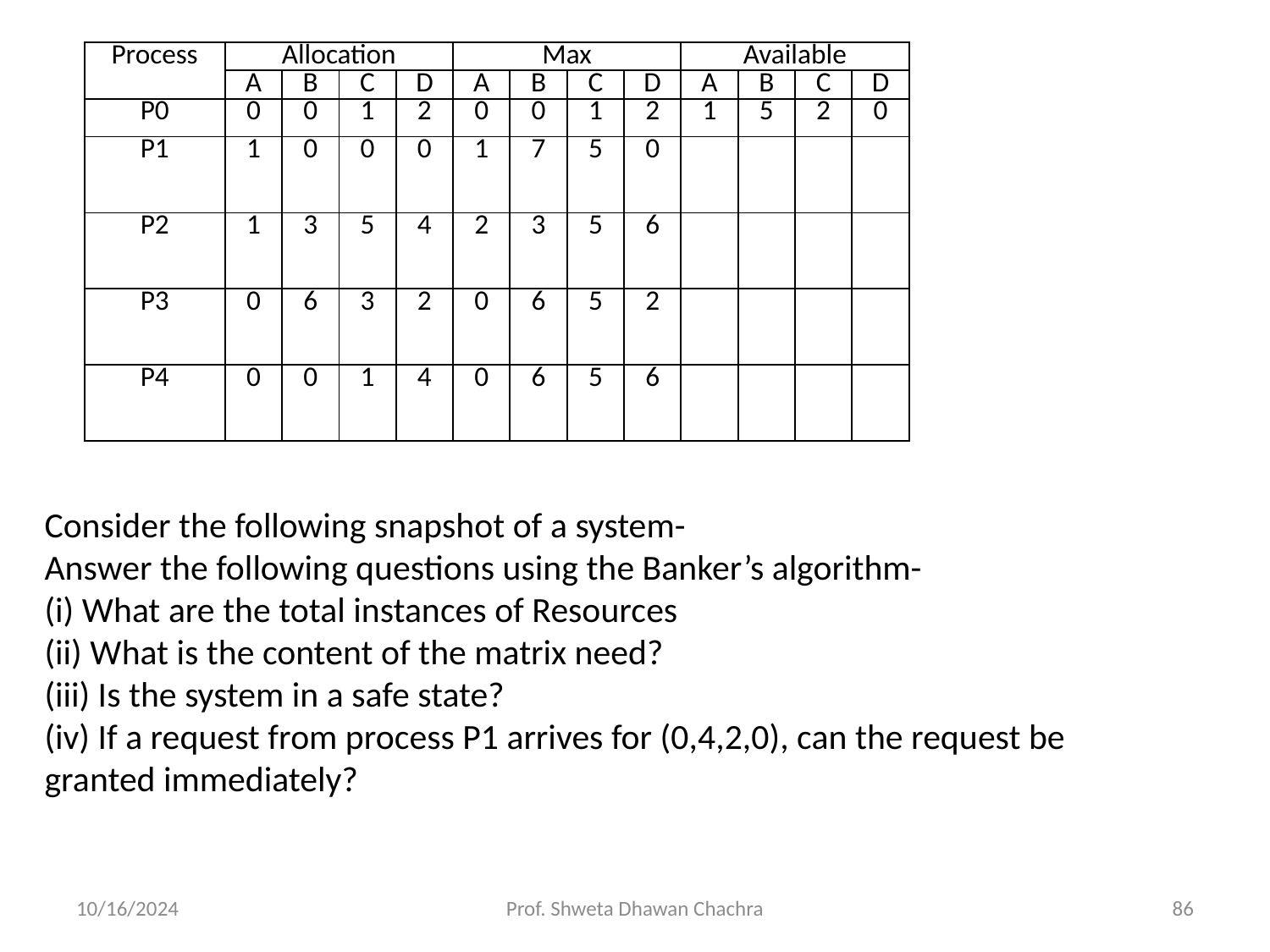

| Process | Allocation |  |  |  | Max |  |  |  | Available |  |  |  |
| --- | --- | --- | --- | --- | --- | --- | --- | --- | --- | --- | --- | --- |
|  | A | B | C | D | A | B | C | D | A | B | C | D |
| P0 | 0 | 0 | 1 | 2 | 0 | 0 | 1 | 2 | 1 | 5 | 2 | 0 |
| P1 | 1 | 0 | 0 | 0 | 1 | 7 | 5 | 0 |  |  |  |  |
| P2 | 1 | 3 | 5 | 4 | 2 | 3 | 5 | 6 |  |  |  |  |
| P3 | 0 | 6 | 3 | 2 | 0 | 6 | 5 | 2 |  |  |  |  |
| P4 | 0 | 0 | 1 | 4 | 0 | 6 | 5 | 6 |  |  |  |  |

# Consider the following snapshot of a system- Answer the following questions using the Banker’s algorithm- (i) What are the total instances of Resources (ii) What is the content of the matrix need? (iii) Is the system in a safe state? (iv) If a request from process P1 arrives for (0,4,2,0), can the request be granted immediately?
10/16/2024
Prof. Shweta Dhawan Chachra
86